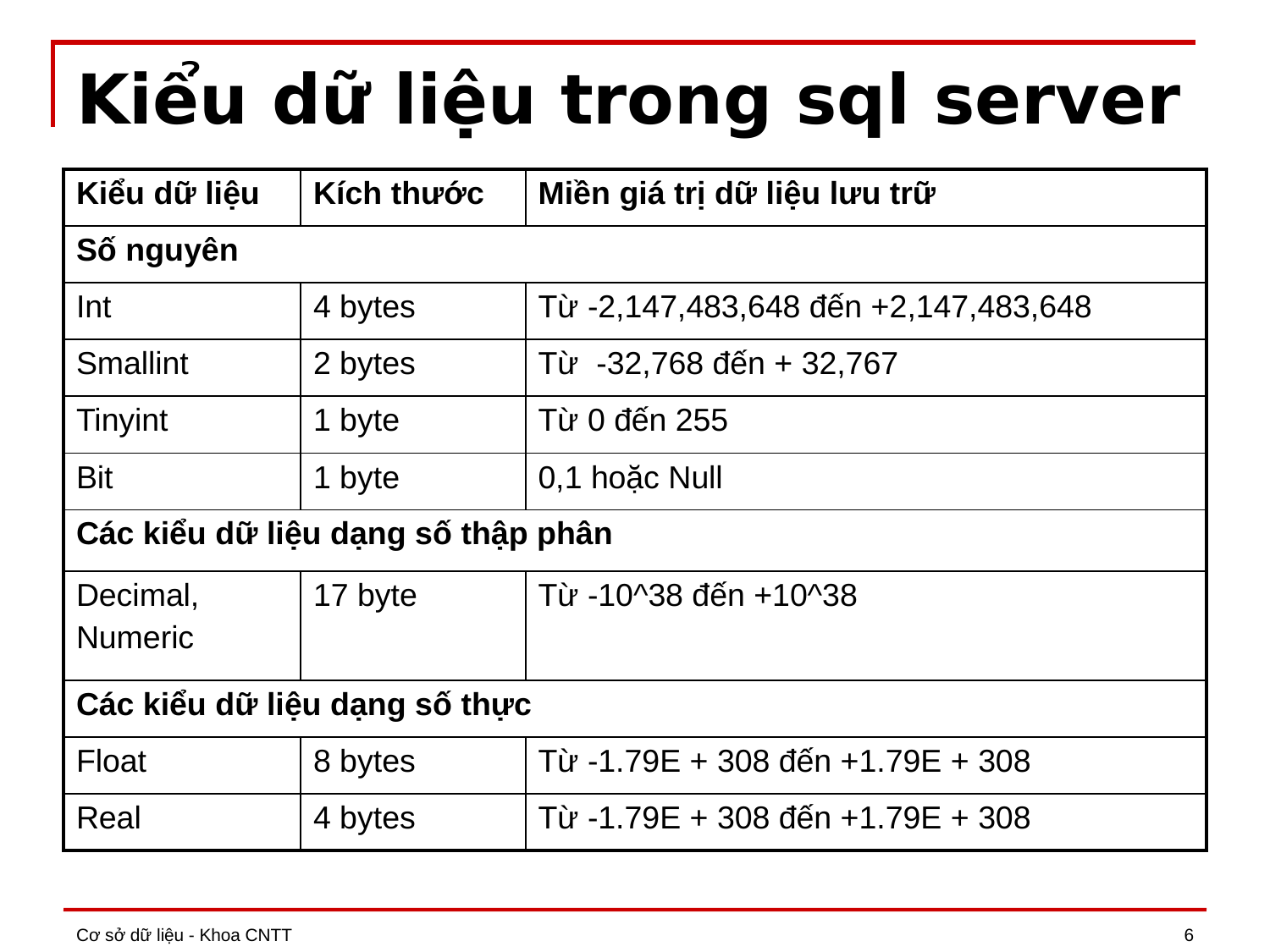

# Kiểu dữ liệu trong sql server
| Kiểu dữ liệu | Kích thước | Miền giá trị dữ liệu lưu trữ |
| --- | --- | --- |
| Số nguyên |  |  |
| Int | 4 bytes | Từ -2,147,483,648 đến +2,147,483,648 |
| Smallint | 2 bytes | Từ -32,768 đến + 32,767 |
| Tinyint | 1 byte | Từ 0 đến 255 |
| Bit | 1 byte | 0,1 hoặc Null |
| Các kiểu dữ liệu dạng số thập phân |  |  |
| Decimal, Numeric | 17 byte | Từ -10^38 đến +10^38 |
| Các kiểu dữ liệu dạng số thực |  |  |
| Float | 8 bytes | Từ -1.79E + 308 đến +1.79E + 308 |
| Real | 4 bytes | Từ -1.79E + 308 đến +1.79E + 308 |
Cơ sở dữ liệu - Khoa CNTT
6